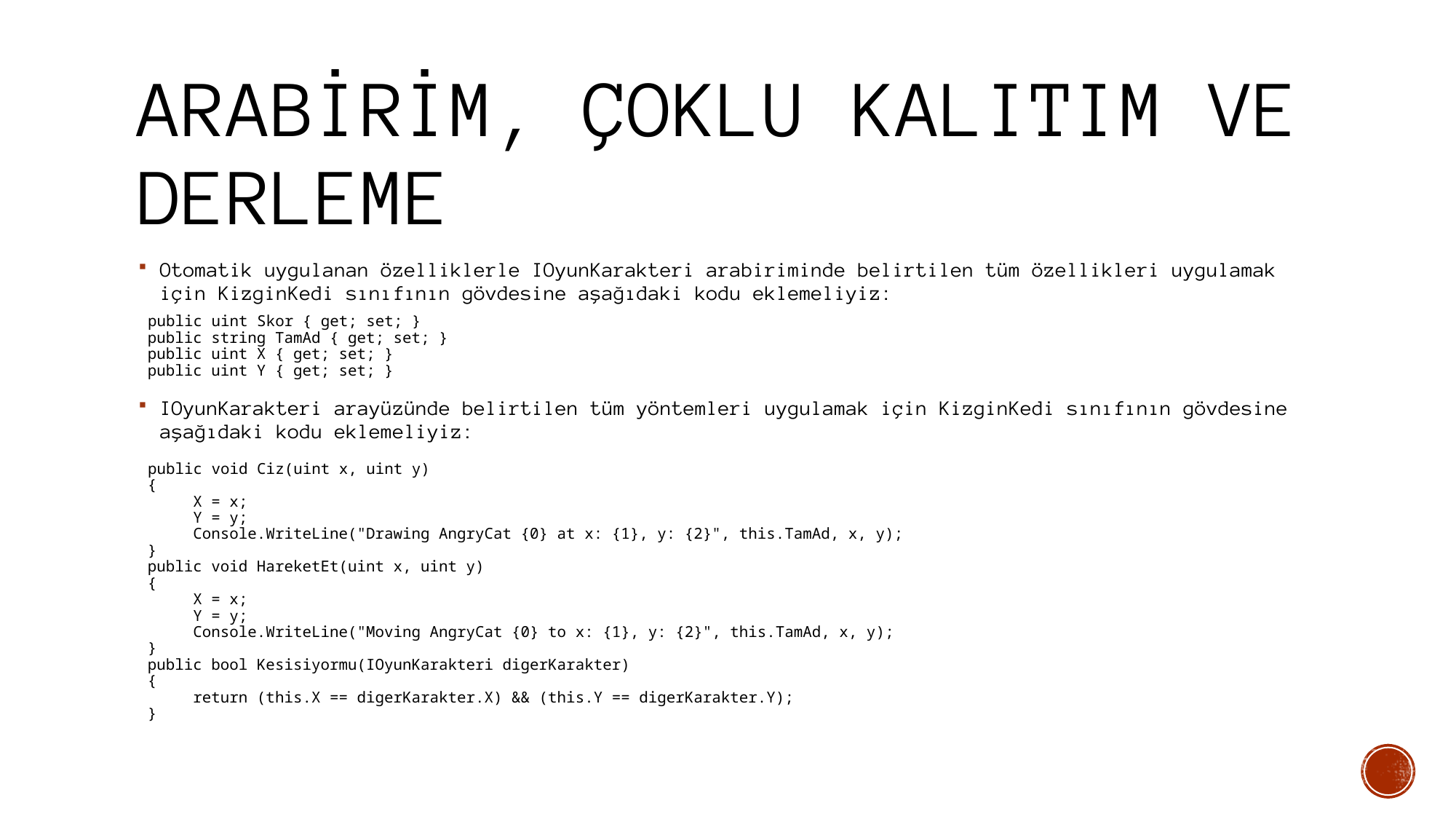

# ARABİRİM, Çoklu Kalıtım ve DERLEME
Otomatik uygulanan özelliklerle IOyunKarakteri arabiriminde belirtilen tüm özellikleri uygulamak için KizginKedi sınıfının gövdesine aşağıdaki kodu eklemeliyiz:
 public uint Skor { get; set; }
 public string TamAd { get; set; }
 public uint X { get; set; }
 public uint Y { get; set; }
IOyunKarakteri arayüzünde belirtilen tüm yöntemleri uygulamak için KizginKedi sınıfının gövdesine aşağıdaki kodu eklemeliyiz:

 public void Ciz(uint x, uint y)
 {
      X = x;
      Y = y;
      Console.WriteLine("Drawing AngryCat {0} at x: {1}, y: {2}", this.TamAd, x, y);
 }
 public void HareketEt(uint x, uint y)
 {
      X = x;
      Y = y;
      Console.WriteLine("Moving AngryCat {0} to x: {1}, y: {2}", this.TamAd, x, y);
 }
 public bool Kesisiyormu(IOyunKarakteri digerKarakter)
 {
      return (this.X == digerKarakter.X) && (this.Y == digerKarakter.Y);
 }